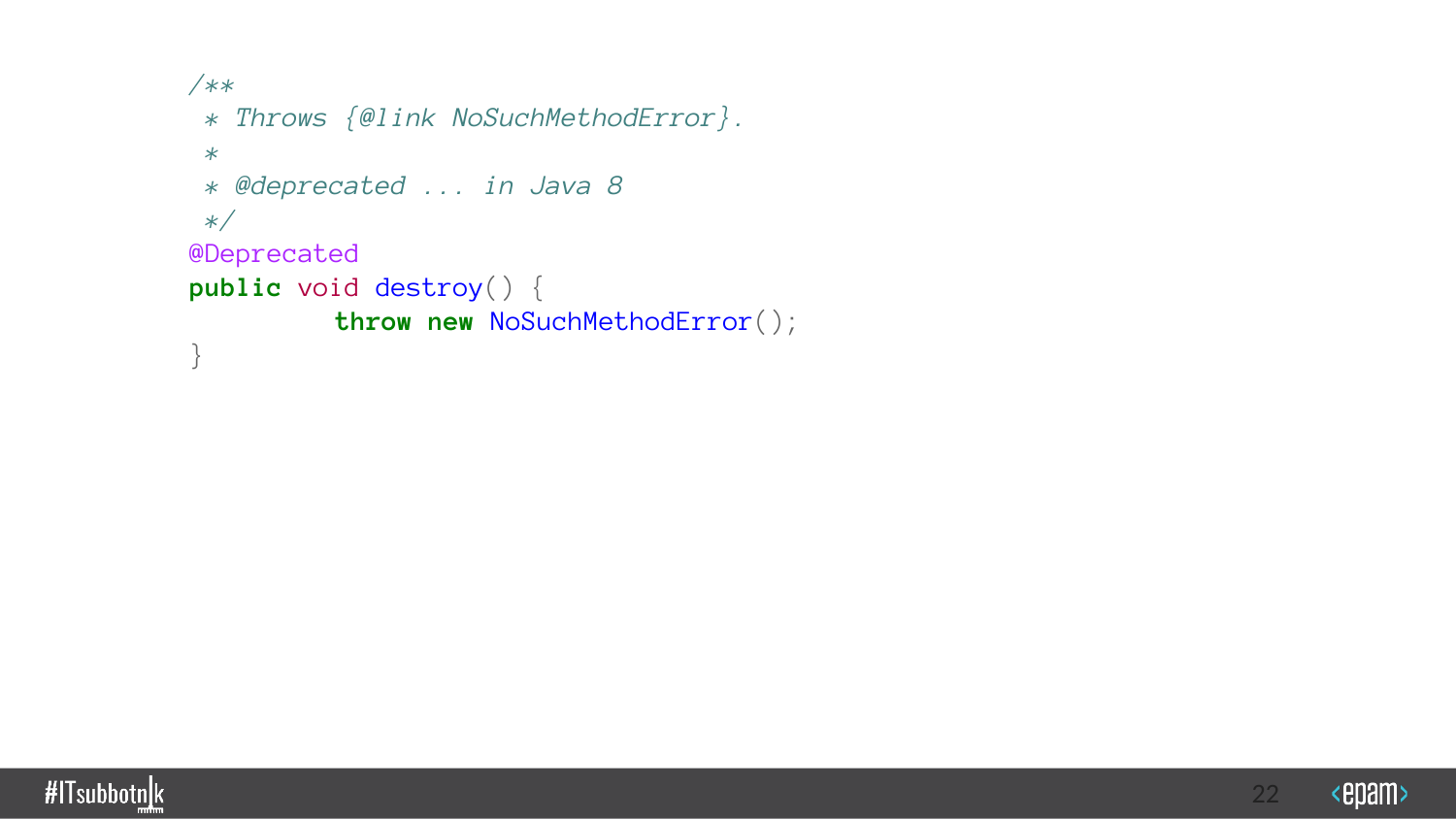

/**
 * Throws {@link NoSuchMethodError}.
 *
 * @deprecated ... in Java 8
 */
@Deprecated
public void destroy() {
	throw new NoSuchMethodError();
}
22